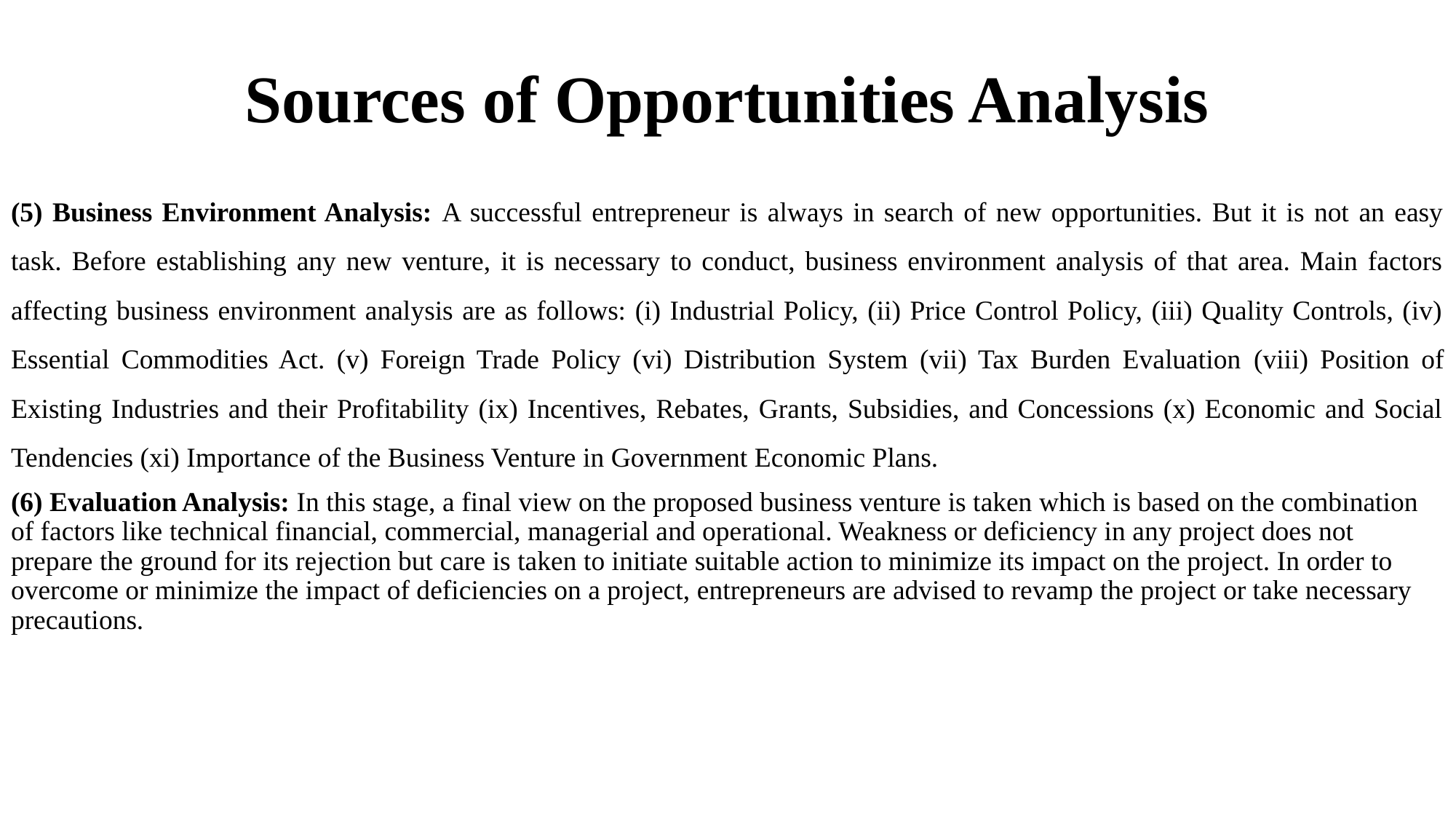

# Sources of Opportunities Analysis
(5) Business Environment Analysis: A successful entrepreneur is always in search of new opportunities. But it is not an easy task. Before establishing any new venture, it is necessary to conduct, business environment analysis of that area. Main factors affecting business environment analysis are as follows: (i) Industrial Policy, (ii) Price Control Policy, (iii) Quality Controls, (iv) Essential Commodities Act. (v) Foreign Trade Policy (vi) Distribution System (vii) Tax Burden Evaluation (viii) Position of Existing Industries and their Profitability (ix) Incentives, Rebates, Grants, Subsidies, and Concessions (x) Economic and Social Tendencies (xi) Importance of the Business Venture in Government Economic Plans.
(6) Evaluation Analysis: In this stage, a final view on the proposed business venture is taken which is based on the combination of factors like technical financial, commercial, managerial and operational. Weakness or deficiency in any project does not prepare the ground for its rejection but care is taken to initiate suitable action to minimize its impact on the project. In order to overcome or minimize the impact of deficiencies on a project, entrepreneurs are advised to revamp the project or take necessary precautions.